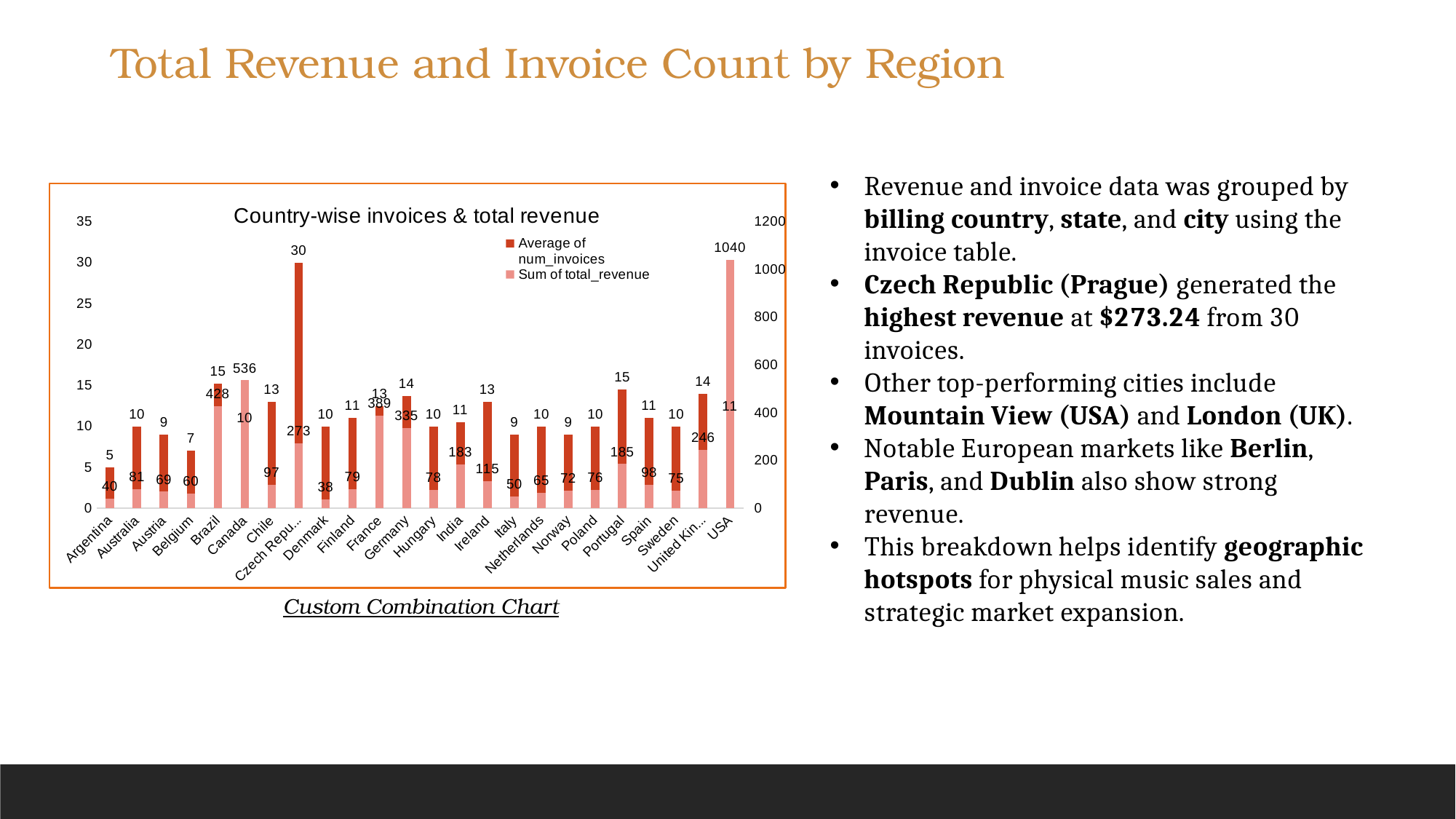

Total Revenue and Invoice Count by Region
Revenue and invoice data was grouped by billing country, state, and city using the invoice table.
Czech Republic (Prague) generated the highest revenue at $273.24 from 30 invoices.
Other top-performing cities include Mountain View (USA) and London (UK).
Notable European markets like Berlin, Paris, and Dublin also show strong revenue.
This breakdown helps identify geographic hotspots for physical music sales and strategic market expansion.

### Chart: Country-wise invoices & total revenue

| Category | Average of num_invoices | Sum of total_revenue |
|---|---|---|
| Argentina | 5.0 | 39.6 |
| Australia | 10.0 | 81.18 |
| Austria | 9.0 | 69.3 |
| Belgium | 7.0 | 60.39 |
| Brazil | 15.25 | 427.68 |
| Canada | 9.5 | 535.59 |
| Chile | 13.0 | 97.02 |
| Czech Republic | 30.0 | 273.24 |
| Denmark | 10.0 | 37.62 |
| Finland | 11.0 | 79.2 |
| France | 12.5 | 389.06999999999994 |
| Germany | 13.666666666666666 | 334.62 |
| Hungary | 10.0 | 78.21 |
| India | 10.5 | 183.15 |
| Ireland | 13.0 | 114.84 |
| Italy | 9.0 | 50.49 |
| Netherlands | 10.0 | 65.34 |
| Norway | 9.0 | 72.27 |
| Poland | 10.0 | 76.23 |
| Portugal | 14.5 | 185.13 |
| Spain | 11.0 | 98.01 |
| Sweden | 10.0 | 75.24 |
| United Kingdom | 14.0 | 245.51999999999998 |
| USA | 10.916666666666666 | 1040.49 |
Custom Combination Chart